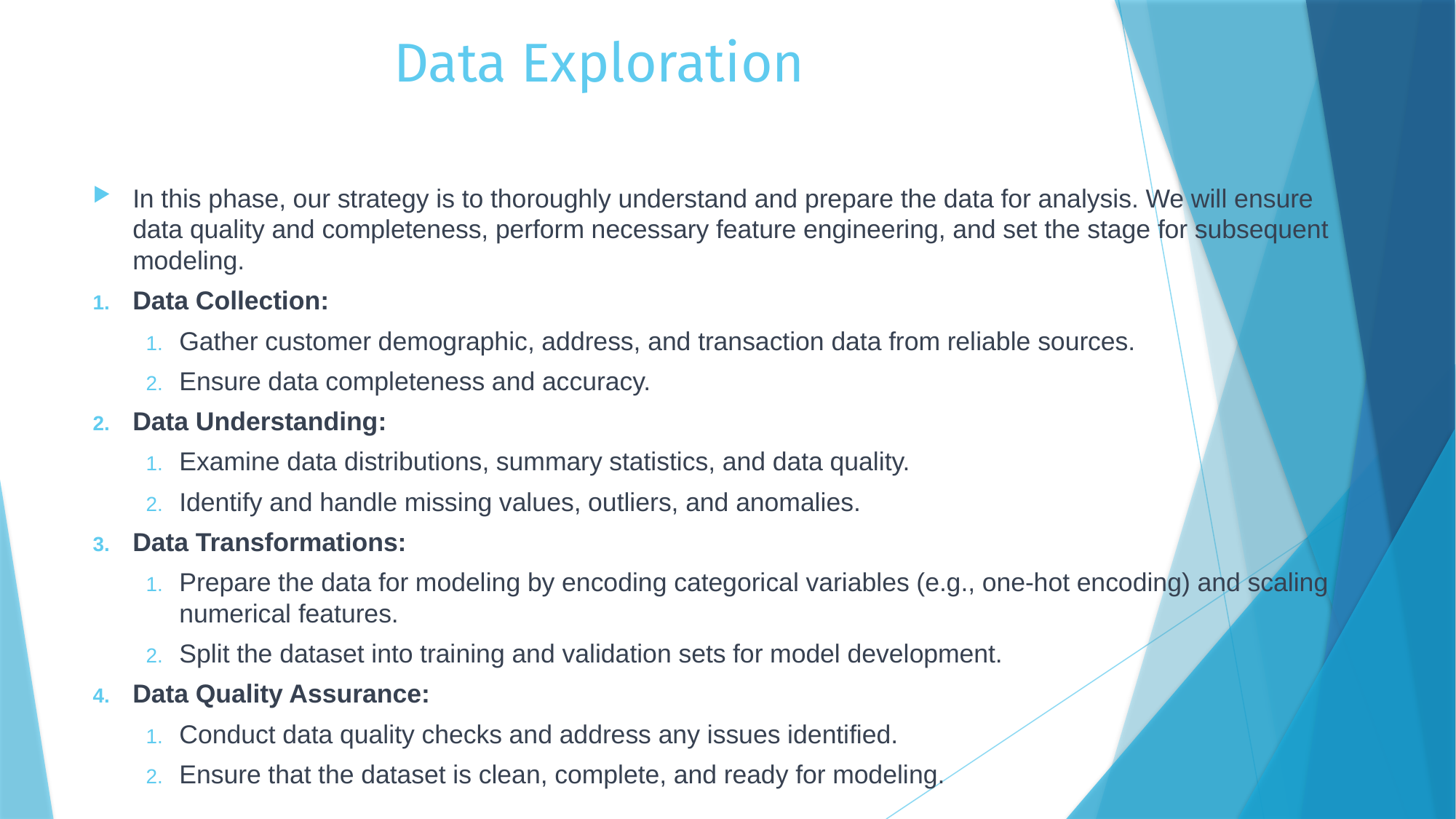

# Data Exploration
In this phase, our strategy is to thoroughly understand and prepare the data for analysis. We will ensure data quality and completeness, perform necessary feature engineering, and set the stage for subsequent modeling.
Data Collection:
Gather customer demographic, address, and transaction data from reliable sources.
Ensure data completeness and accuracy.
Data Understanding:
Examine data distributions, summary statistics, and data quality.
Identify and handle missing values, outliers, and anomalies.
Data Transformations:
Prepare the data for modeling by encoding categorical variables (e.g., one-hot encoding) and scaling numerical features.
Split the dataset into training and validation sets for model development.
Data Quality Assurance:
Conduct data quality checks and address any issues identified.
Ensure that the dataset is clean, complete, and ready for modeling.